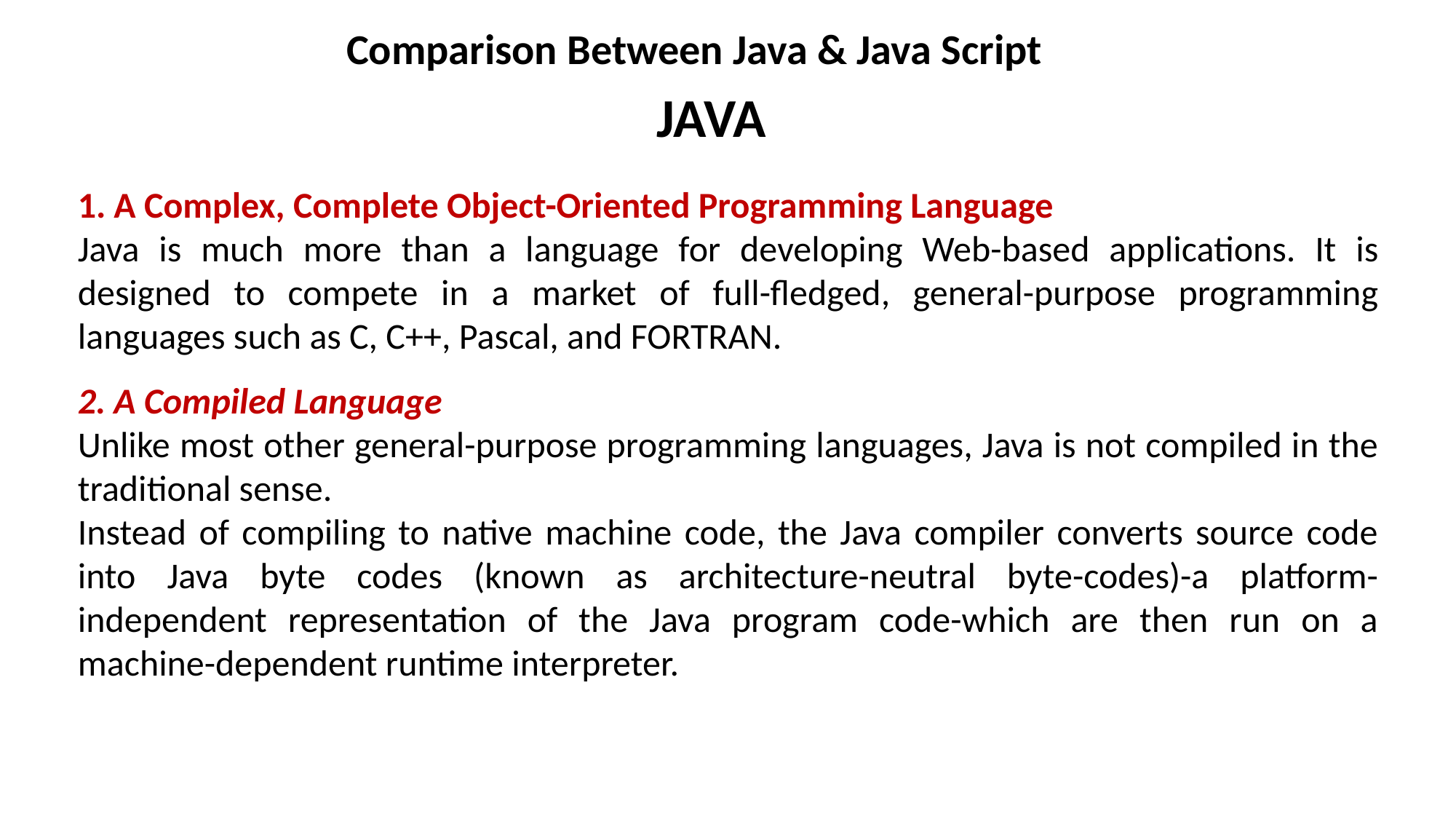

Comparison Between Java & Java Script
JAVA
1. A Complex, Complete Object-Oriented Programming Language
Java is much more than a language for developing Web-based applications. It is designed to compete in a market of full-fledged, general-purpose programming languages such as C, C++, Pascal, and FORTRAN.
2. A Compiled Language
Unlike most other general-purpose programming languages, Java is not compiled in the traditional sense.
Instead of compiling to native machine code, the Java compiler converts source code into Java byte codes (known as architecture-neutral byte-codes)-a platform-independent representation of the Java program code-which are then run on a machine-dependent runtime interpreter.